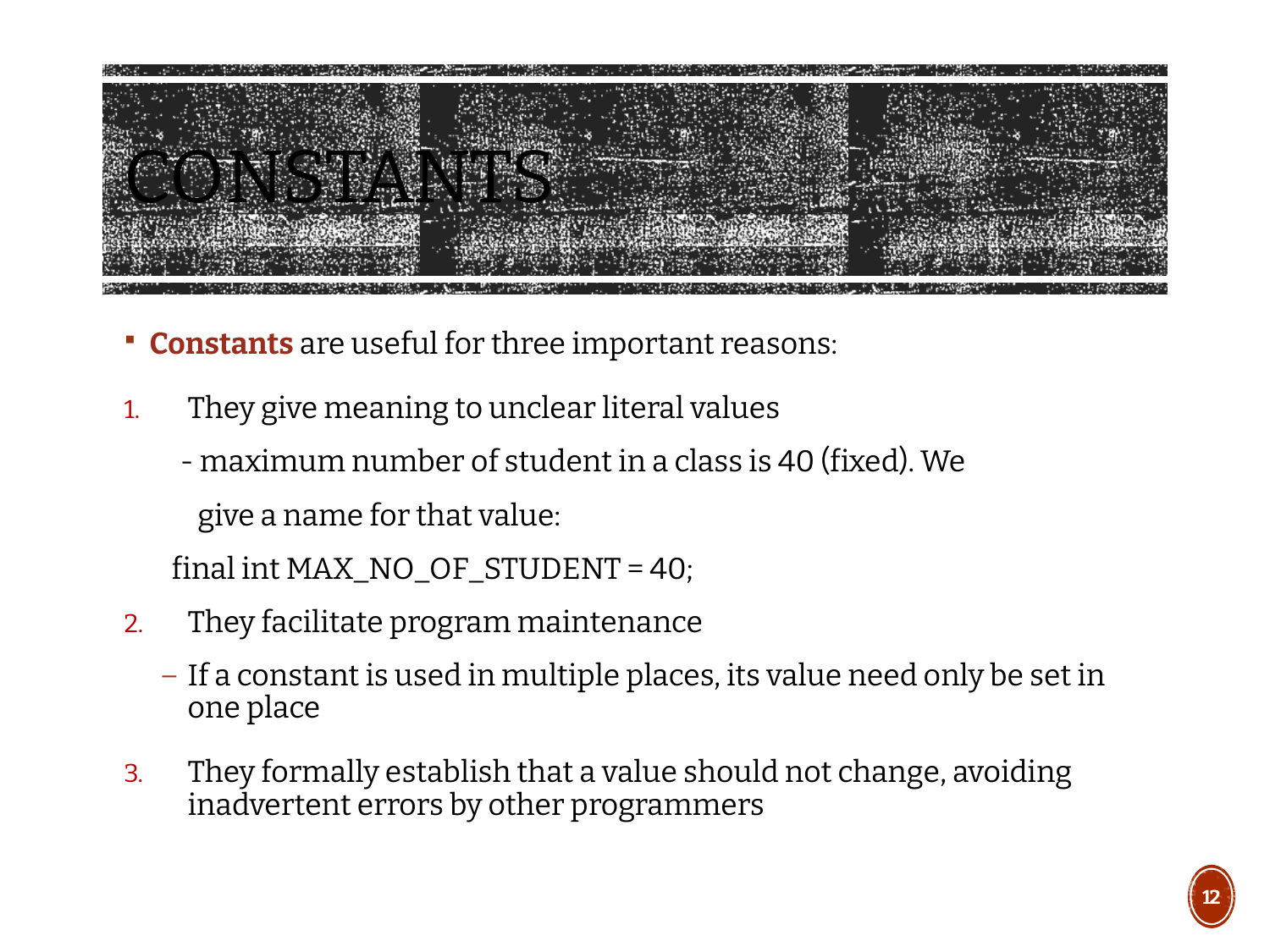

# Constants

Constants are useful for three important reasons:
They give meaning to unclear literal values
   - maximum number of student in a class is 40 (fixed). We
      give a name for that value:
        final int MAX_NO_OF_STUDENT = 40;
They facilitate program maintenance
If a constant is used in multiple places, its value need only be set in one place
They formally establish that a value should not change, avoiding inadvertent errors by other programmers

12